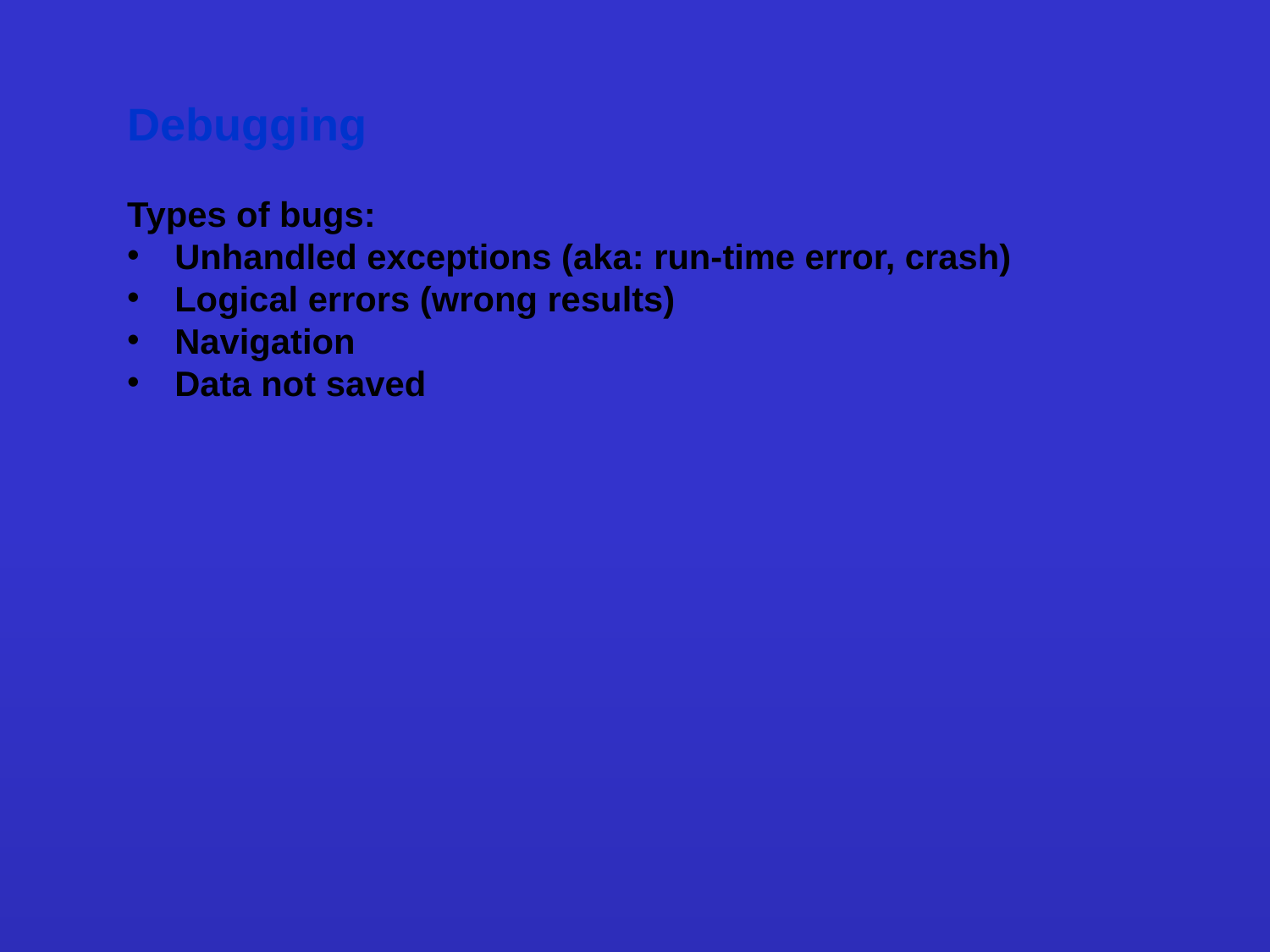

# Debugging
Types of bugs:
Unhandled exceptions (aka: run-time error, crash)
Logical errors (wrong results)
Navigation
Data not saved